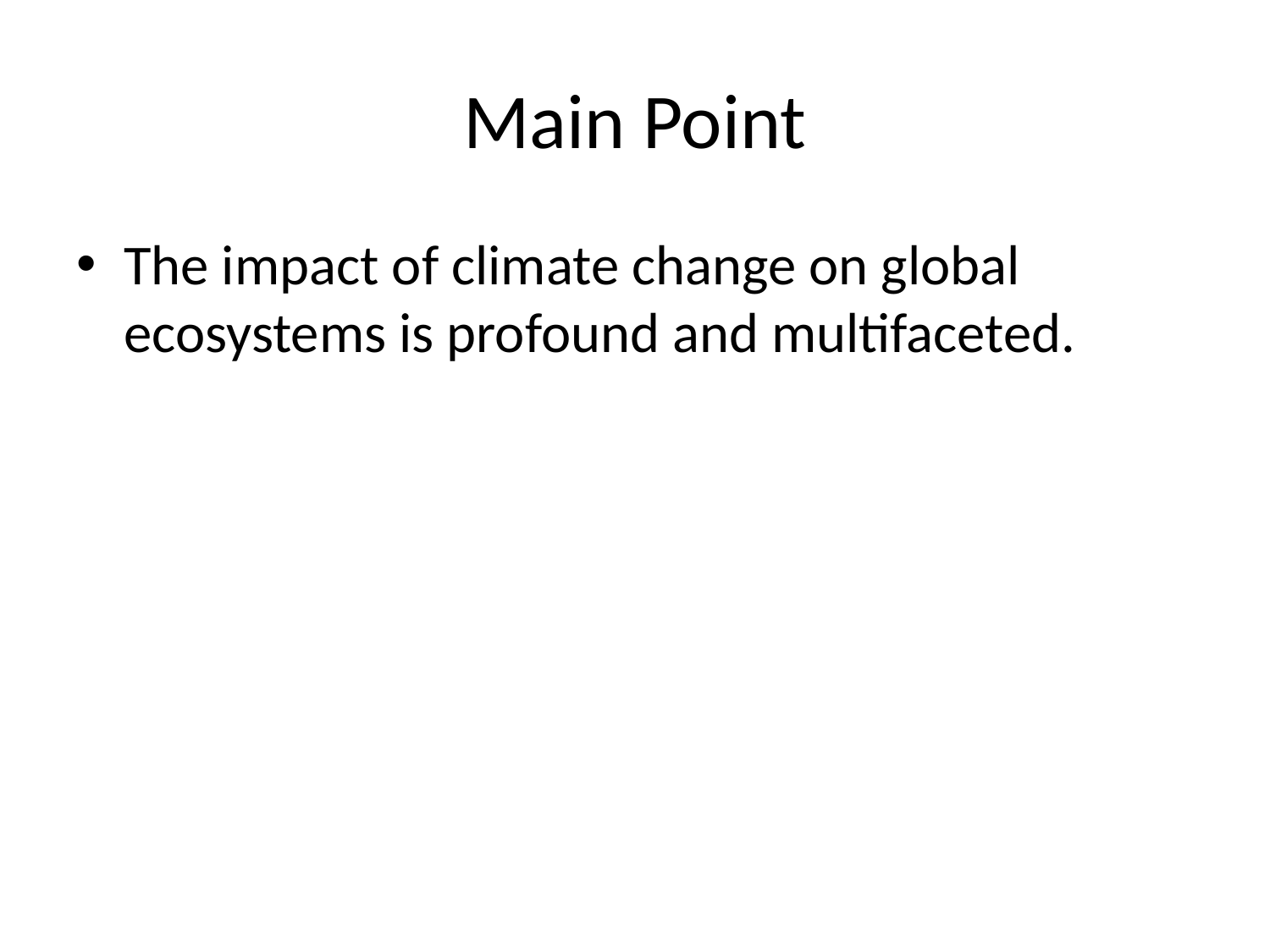

# Main Point
The impact of climate change on global ecosystems is profound and multifaceted.